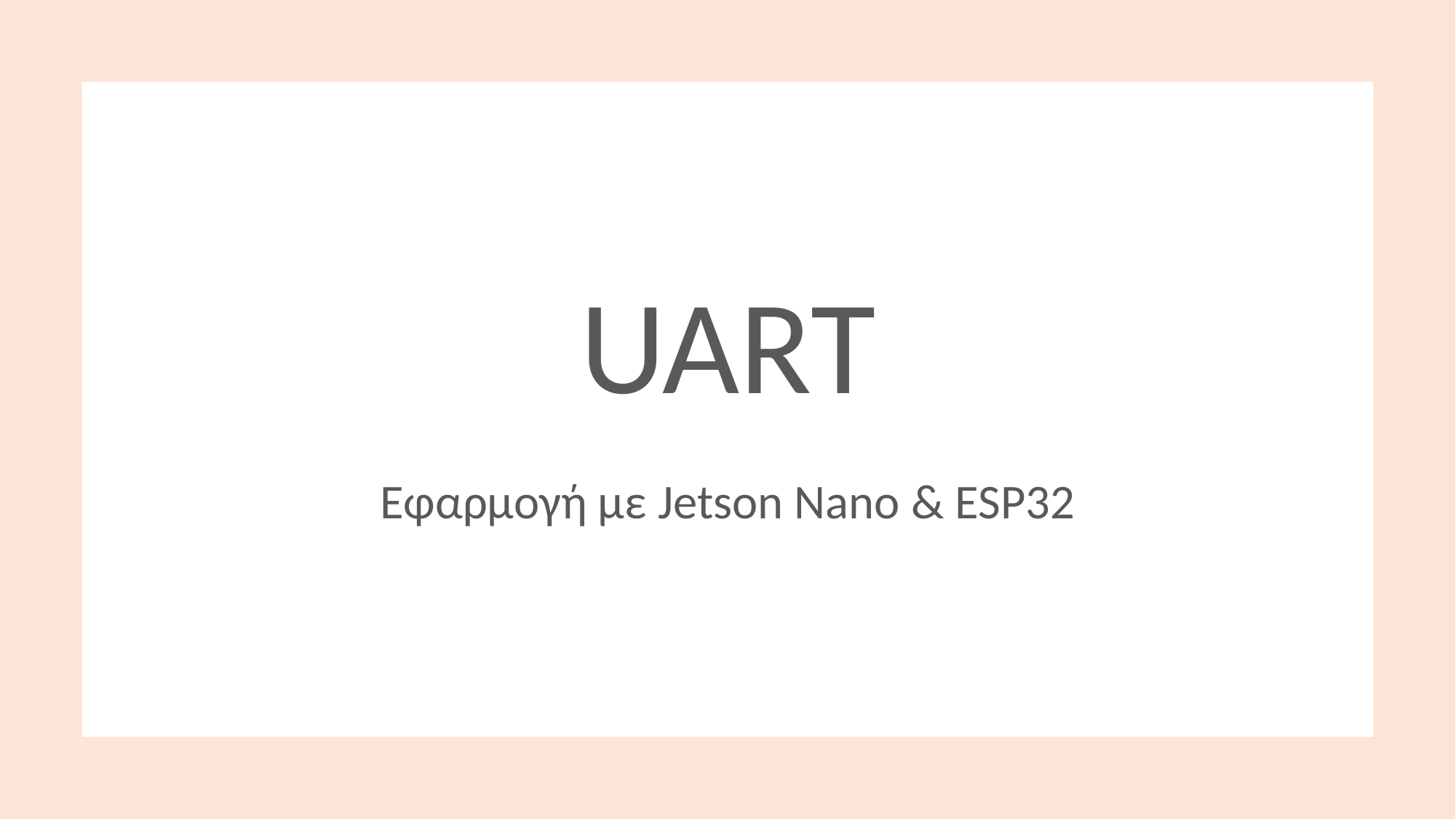

# UART
Εφαρμογή με Jetson Nano & ESP32